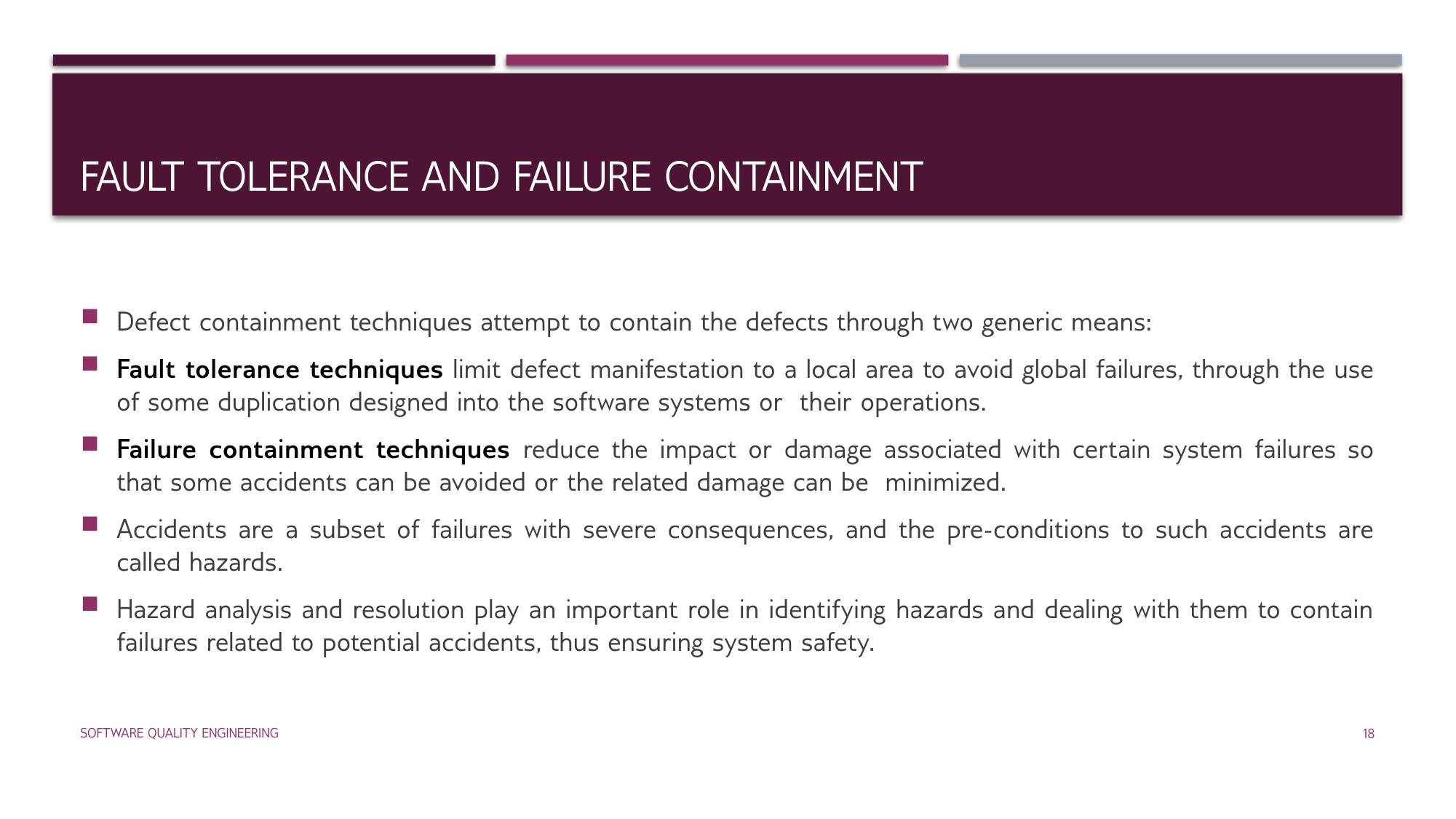

# FAULT TOLERANCE AND FAILURE CONTAINMENT
Defect containment techniques attempt to contain the defects through two generic means:
Fault tolerance techniques limit defect manifestation to a local area to avoid global failures, through the use of some duplication designed into the software systems or  their operations.
Failure containment techniques reduce the impact or damage associated with certain system failures so that some accidents can be avoided or the related damage can be  minimized.
Accidents are a subset of failures with severe consequences, and the pre-conditions to such accidents are called hazards.
Hazard analysis and resolution play an important role in identifying hazards and dealing with them to contain failures related to potential accidents, thus ensuring system safety.
Software Quality Engineering
18